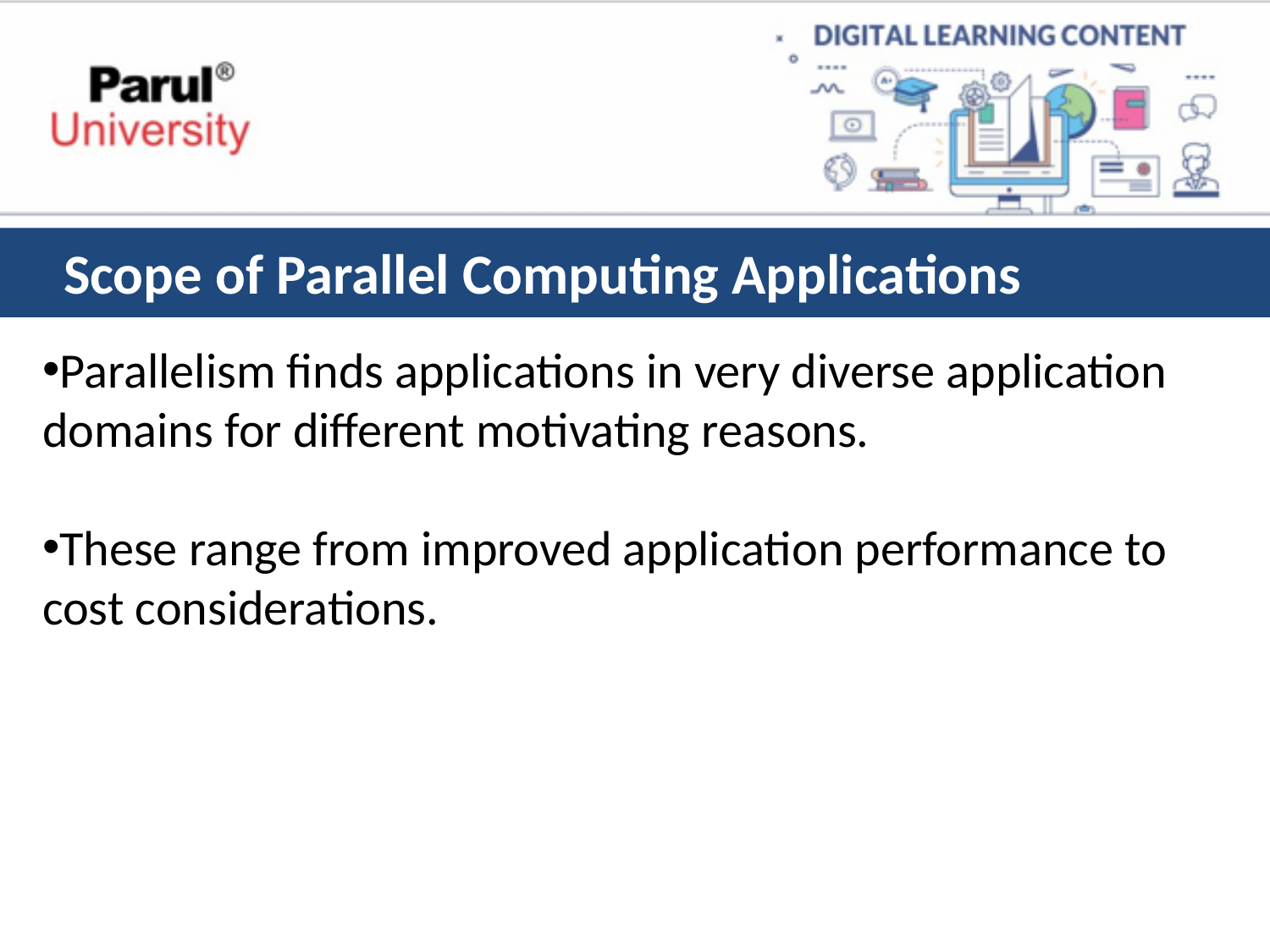

Scope of Parallel Computing Applications
Parallelism finds applications in very diverse application domains for different motivating reasons.

These range from improved application performance to cost considerations.